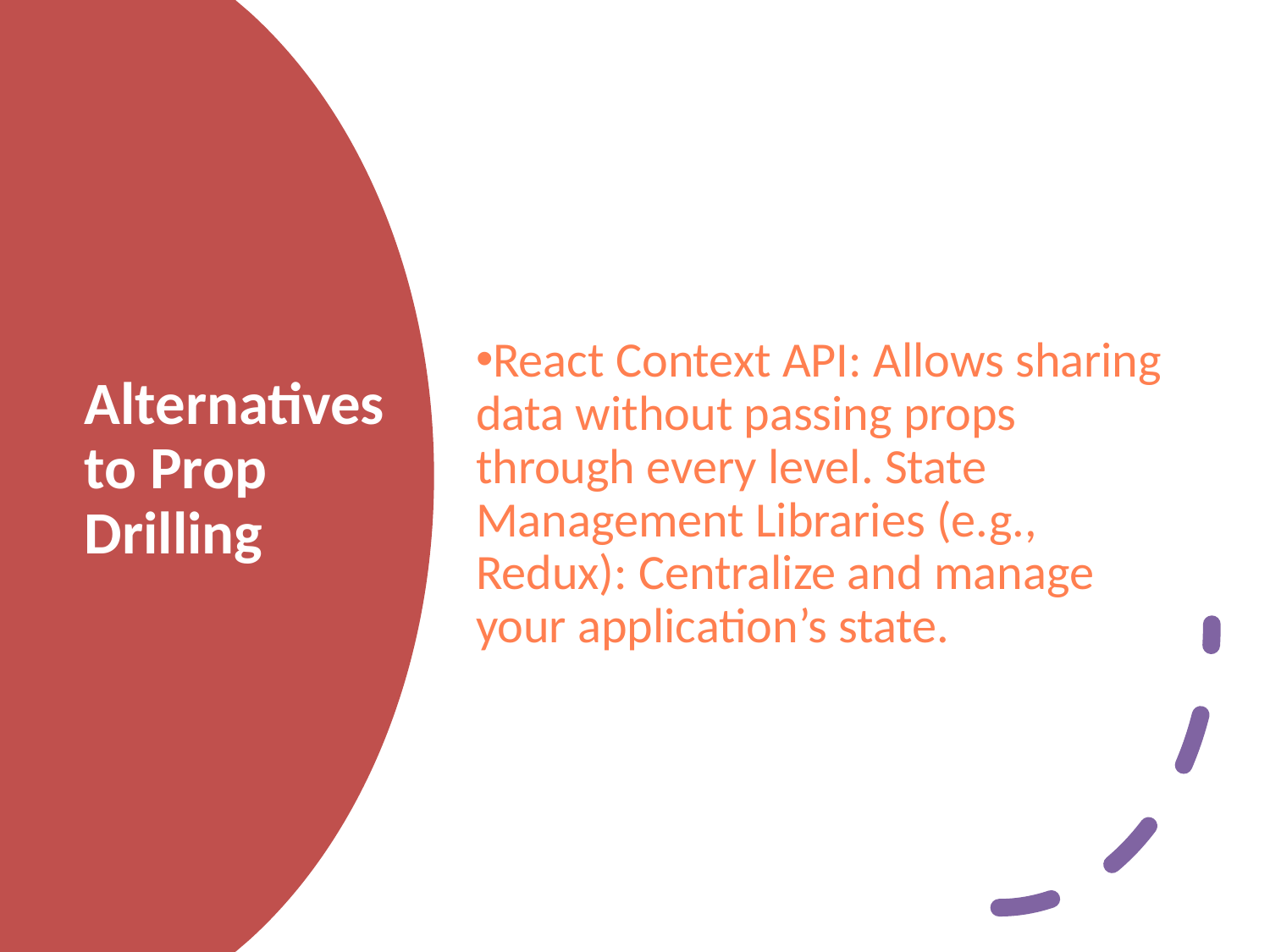

React Context API: Allows sharing data without passing props through every level. State Management Libraries (e.g., Redux): Centralize and manage your application’s state.
# Alternatives to Prop Drilling